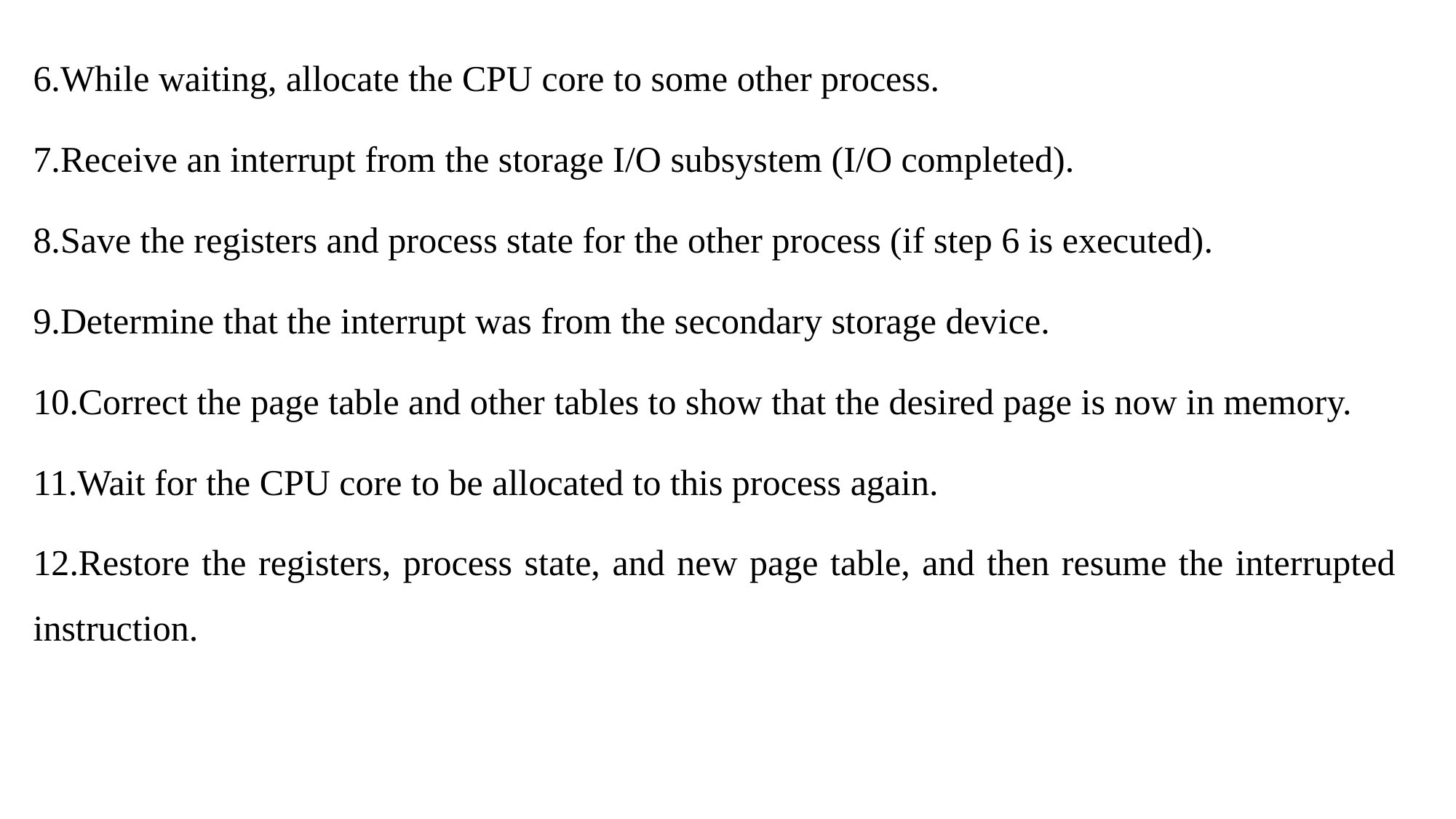

6.While waiting, allocate the CPU core to some other process.
7.Receive an interrupt from the storage I/O subsystem (I/O completed).
8.Save the registers and process state for the other process (if step 6 is executed).
9.Determine that the interrupt was from the secondary storage device.
10.Correct the page table and other tables to show that the desired page is now in memory.
11.Wait for the CPU core to be allocated to this process again.
12.Restore the registers, process state, and new page table, and then resume the interrupted instruction.